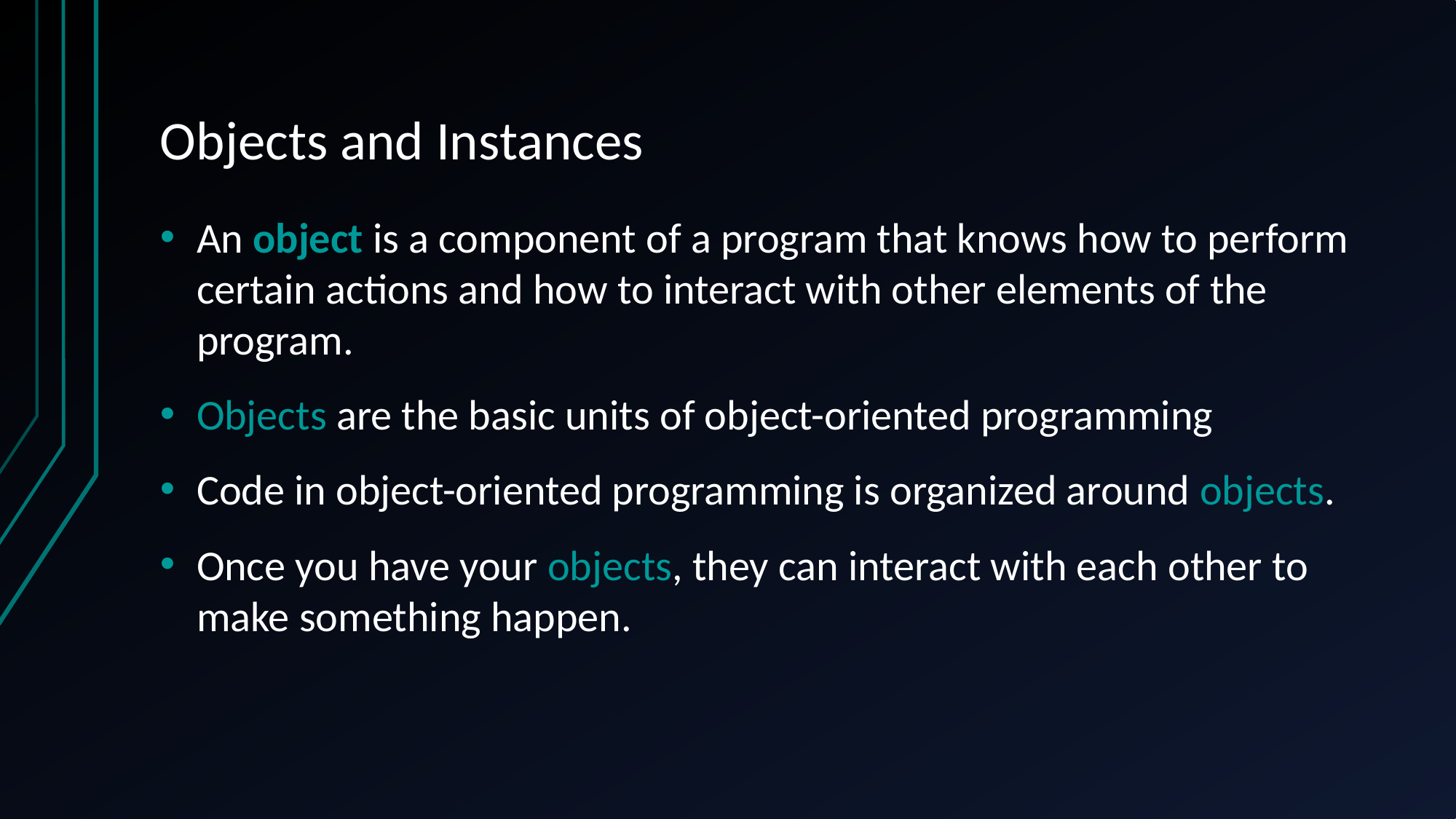

# Objects and Instances
An object is a component of a program that knows how to perform certain actions and how to interact with other elements of the program.
Objects are the basic units of object-oriented programming
Code in object-oriented programming is organized around objects.
Once you have your objects, they can interact with each other to make something happen.